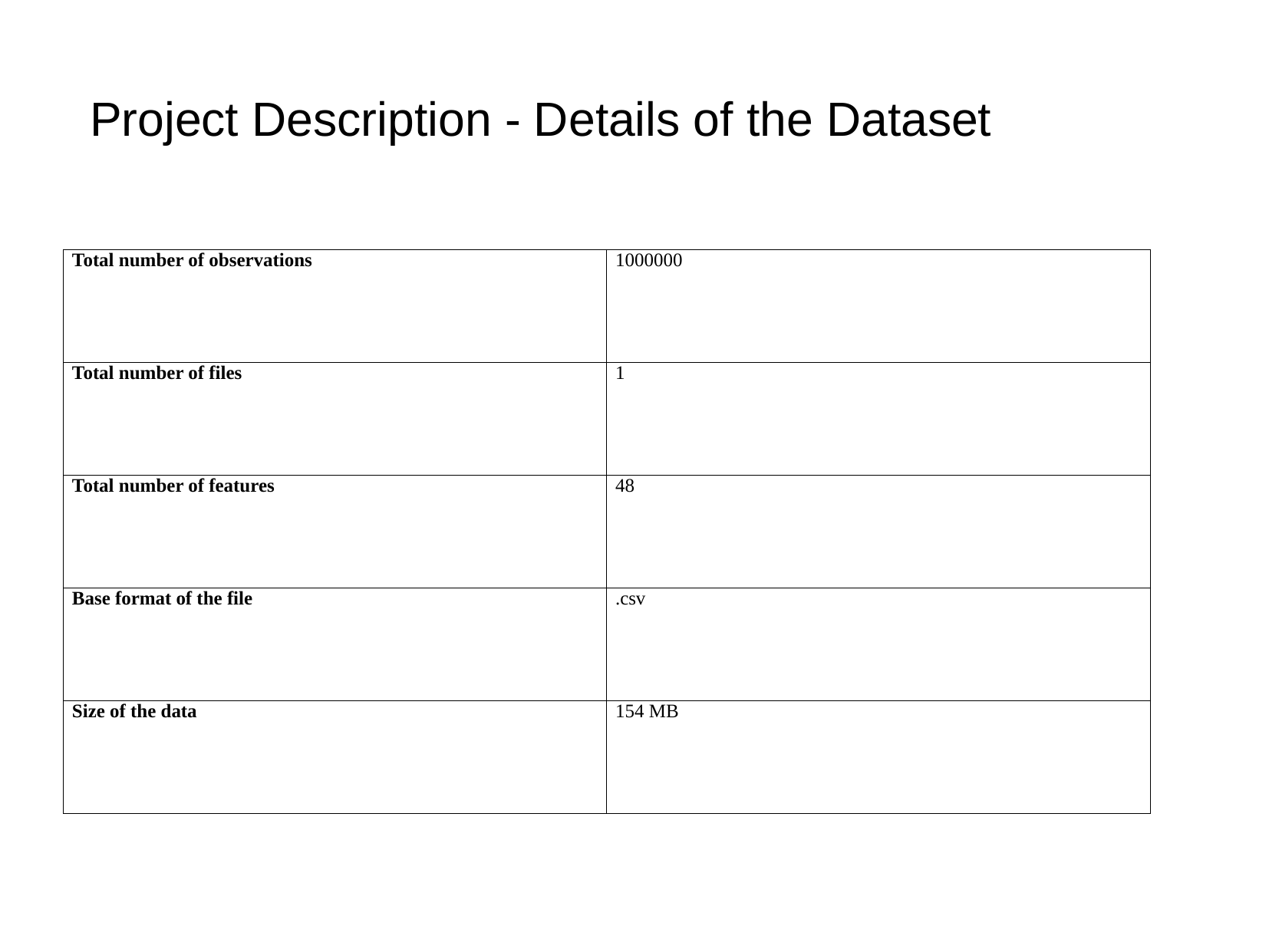

# Project Description - Details of the Dataset
| Total number of observations | 1000000 |
| --- | --- |
| Total number of files | 1 |
| Total number of features | 48 |
| Base format of the file | .csv |
| Size of the data | 154 MB |